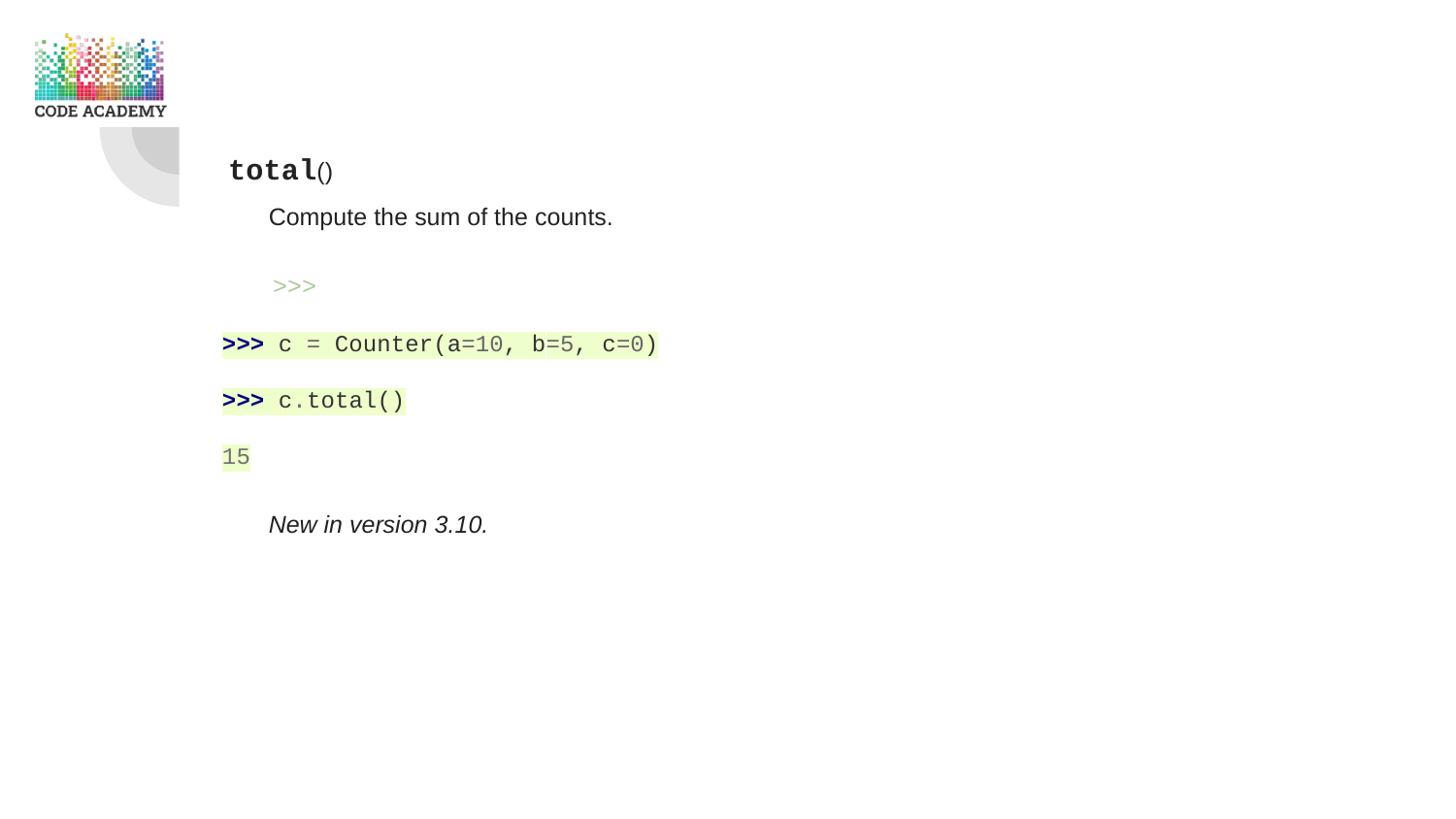

total()
Compute the sum of the counts.
>>>
>>> c = Counter(a=10, b=5, c=0)
>>> c.total()
15
New in version 3.10.